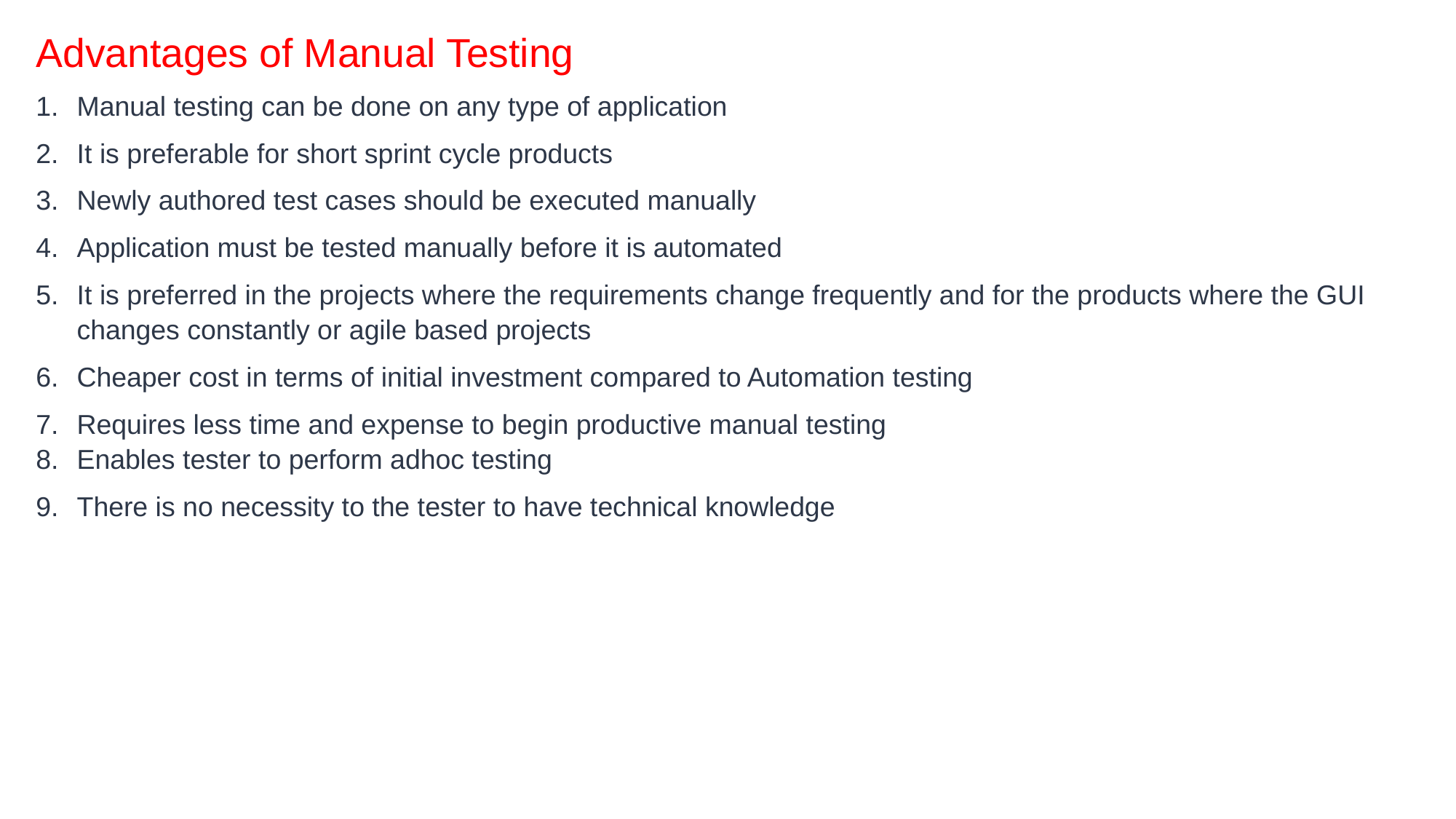

Advantages of Manual Testing
Manual testing can be done on any type of application
It is preferable for short sprint cycle products
Newly authored test cases should be executed manually
Application must be tested manually before it is automated
It is preferred in the projects where the requirements change frequently and for the products where the GUI changes constantly or agile based projects
Cheaper cost in terms of initial investment compared to Automation testing
Requires less time and expense to begin productive manual testing
Enables tester to perform adhoc testing
There is no necessity to the tester to have technical knowledge